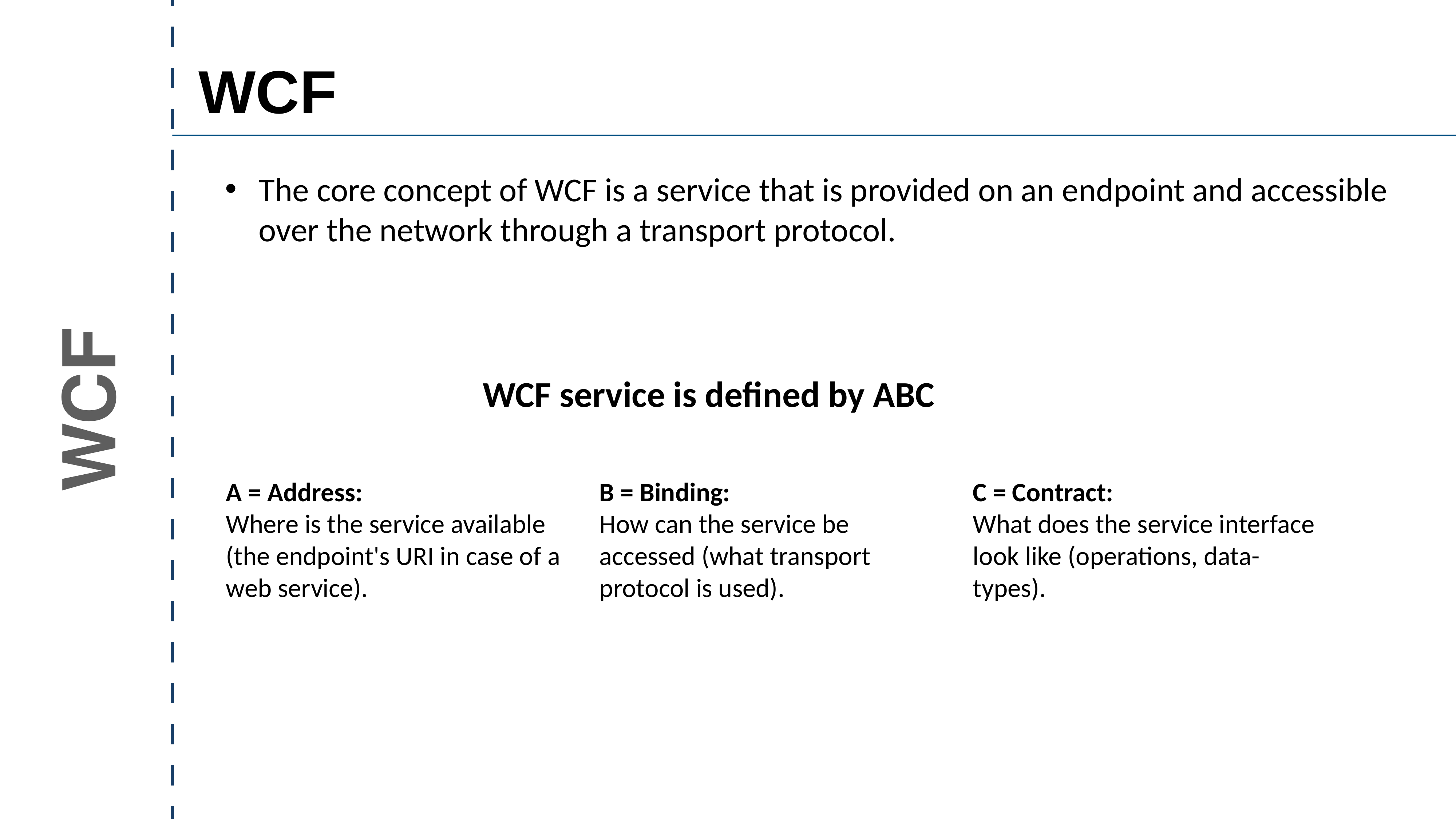

WCF

The core concept of WCF is a service that is provided on an endpoint and accessible over the network through a transport protocol.
WCF service is defined by ABC
WCF
A = Address:
Where is the service available (the endpoint's URI in case of a web service).
B = Binding:
How can the service be accessed (what transport protocol is used).
C = Contract:
What does the service interface look like (operations, data-types).